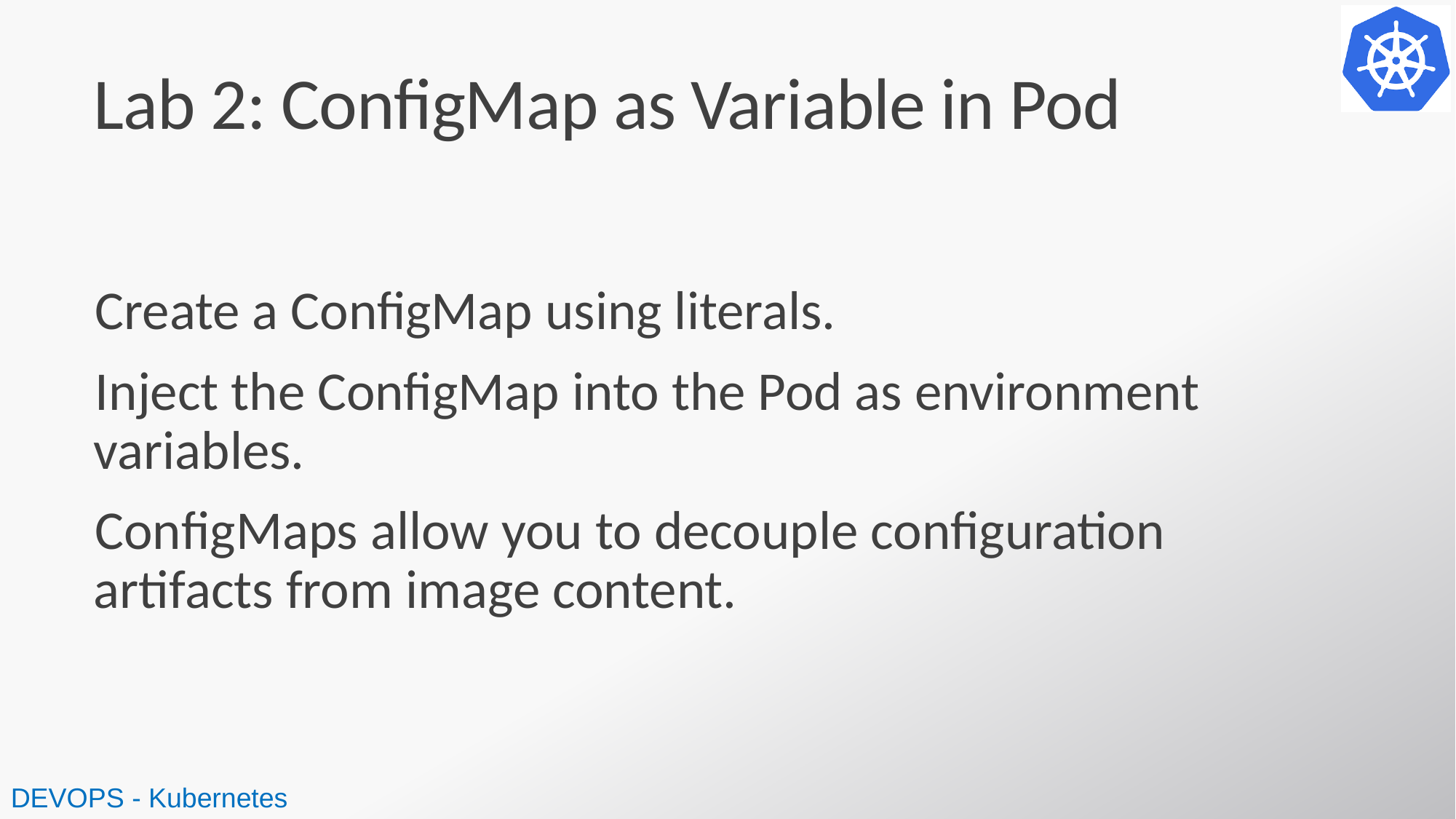

# Lab 2: ConfigMap as Variable in Pod

Create a ConfigMap using literals.
Inject the ConfigMap into the Pod as environment variables.
ConfigMaps allow you to decouple configuration artifacts from image content.